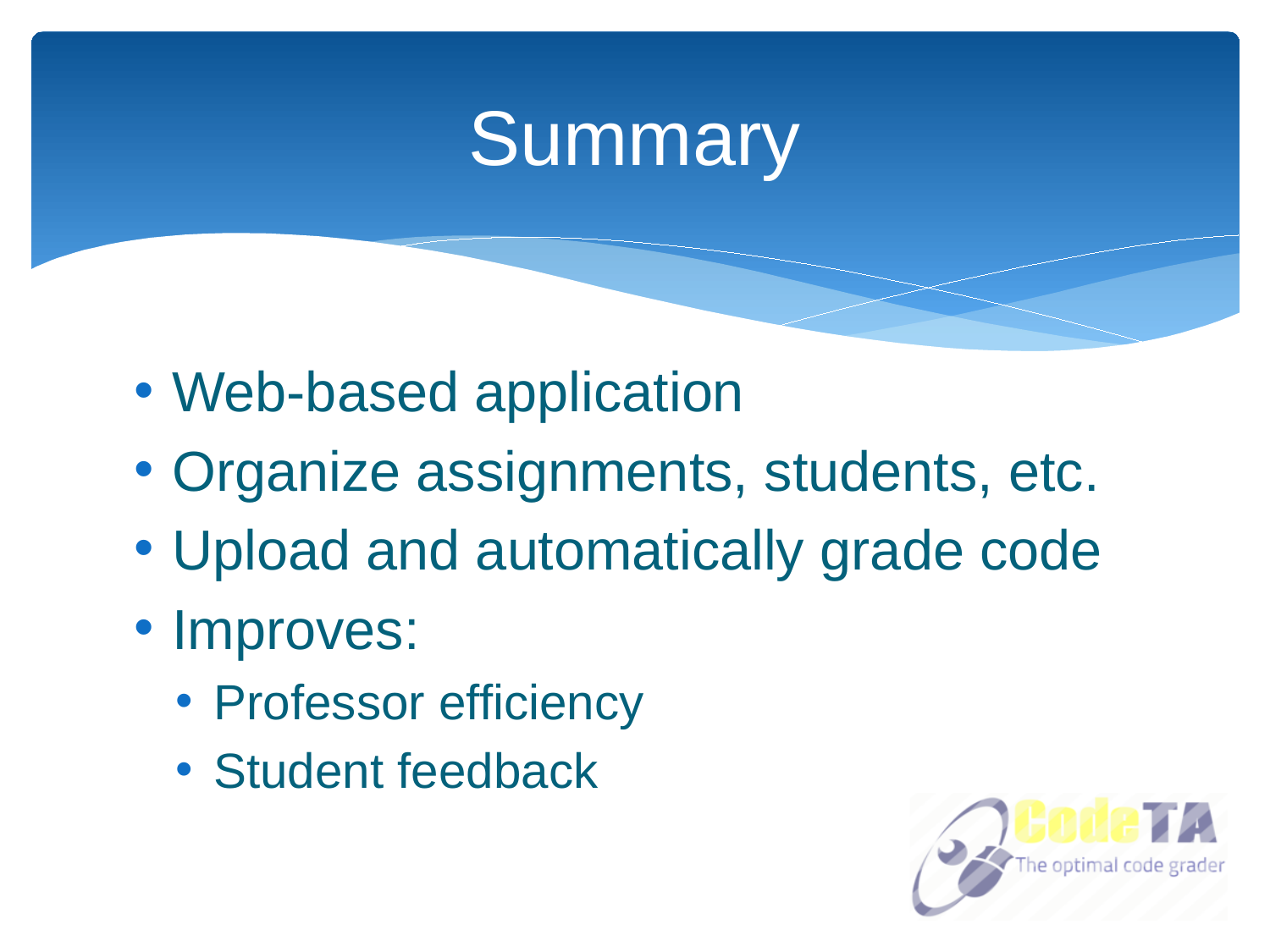

# Summary
Web-based application
Organize assignments, students, etc.
Upload and automatically grade code
Improves:
Professor efficiency
Student feedback